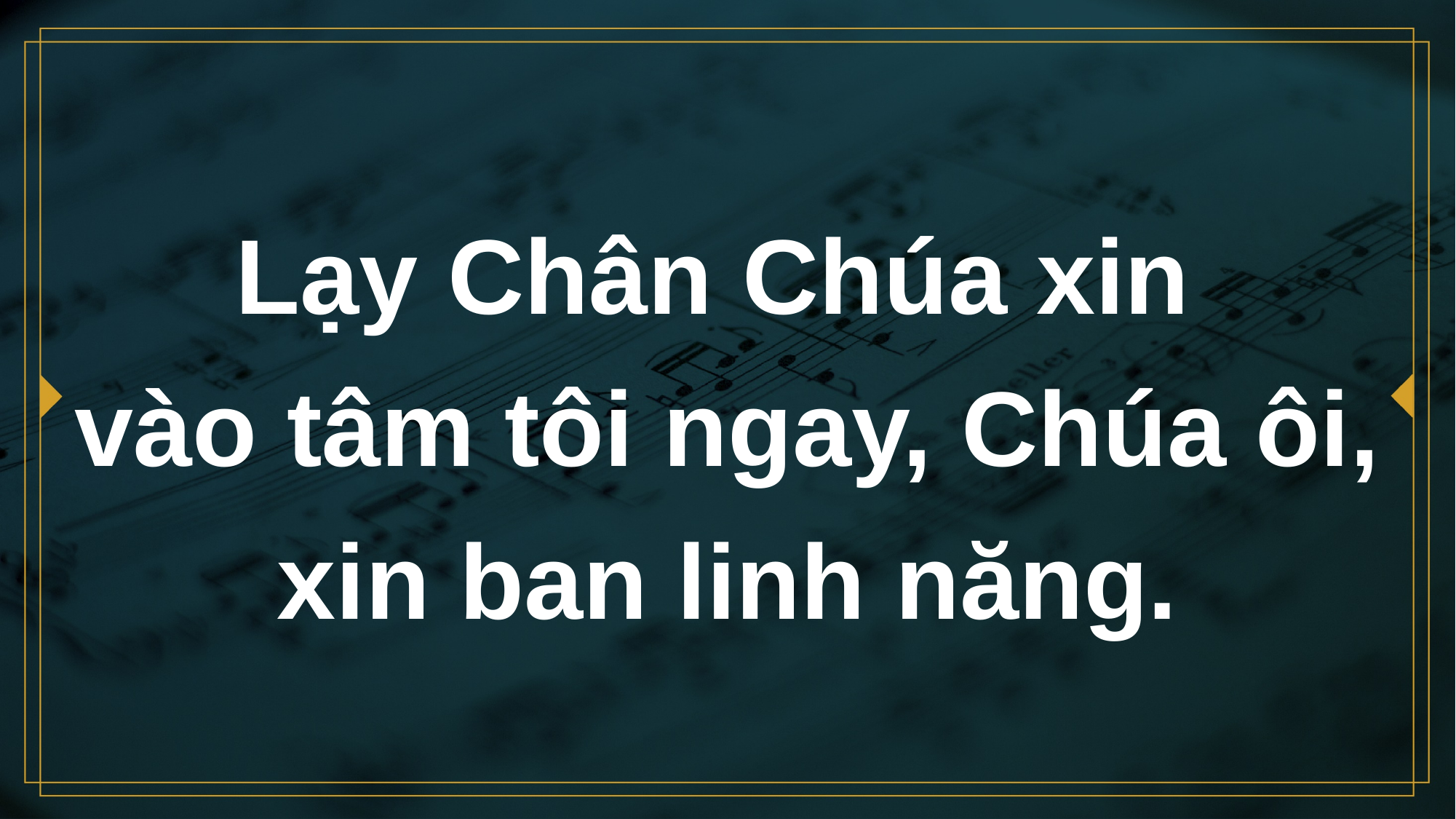

# Lạy Chân Chúa xin vào tâm tôi ngay, Chúa ôi, xin ban linh năng.